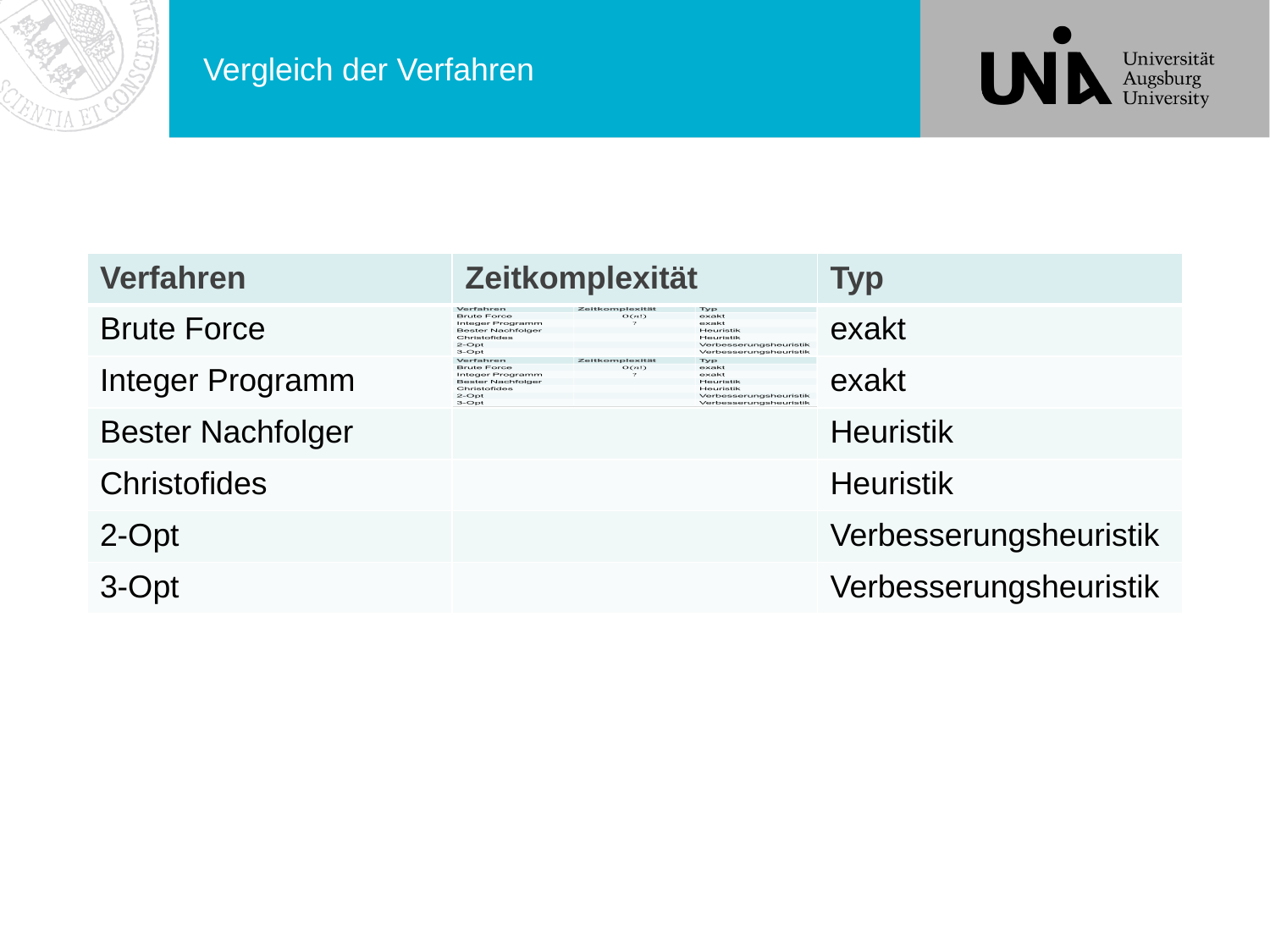

# Vergleich der Verfahren
| Verfahren | Zeitkomplexität | Typ |
| --- | --- | --- |
| Brute Force |  | exakt |
| Integer Programm |  | exakt |
| Bester Nachfolger |  | Heuristik |
| Christofides |  | Heuristik |
| 2-Opt |  | Verbesserungsheuristik |
| 3-Opt |  | Verbesserungsheuristik |